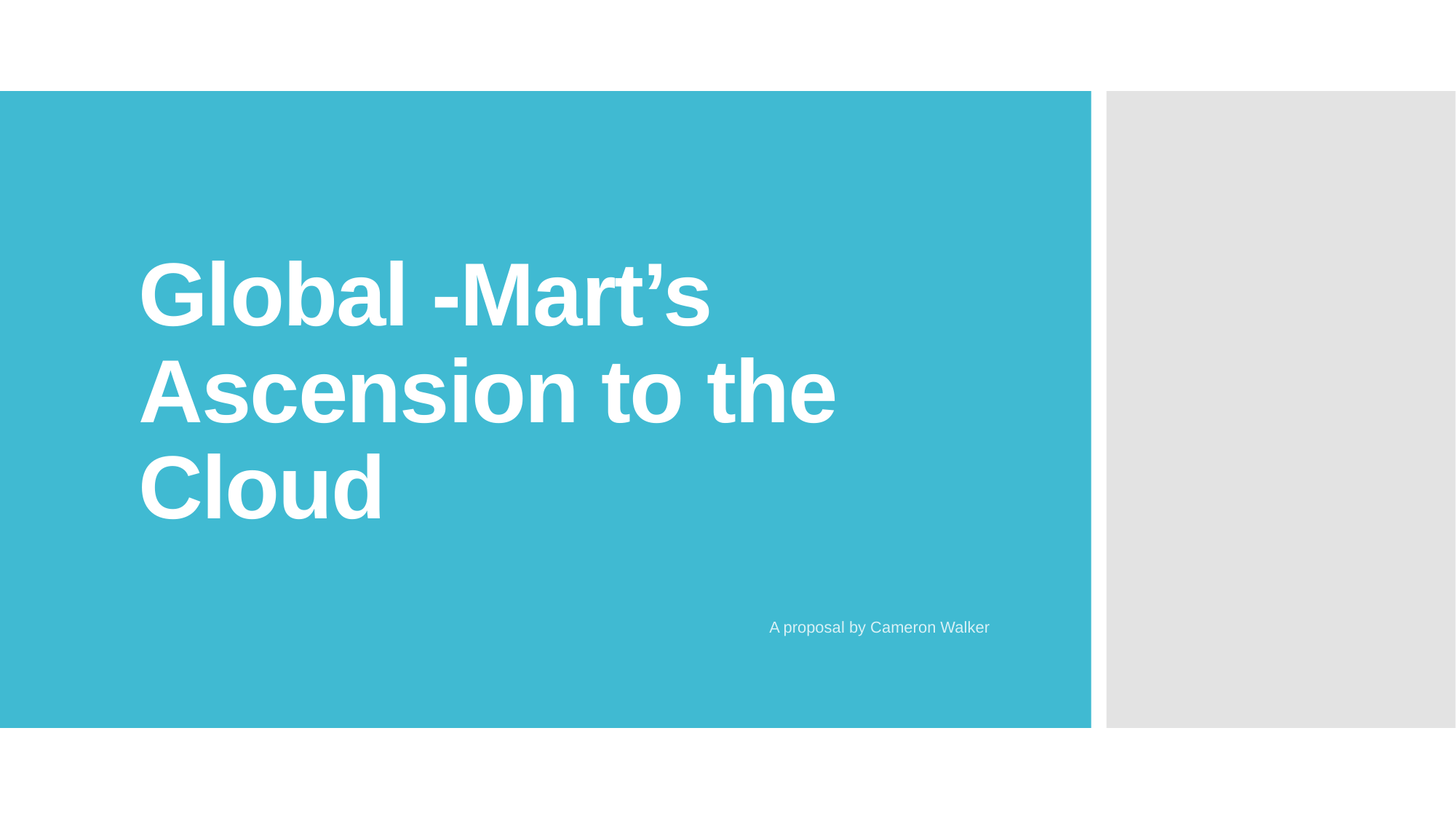

# Global -Mart’s Ascension to the Cloud

A proposal by Cameron Walker